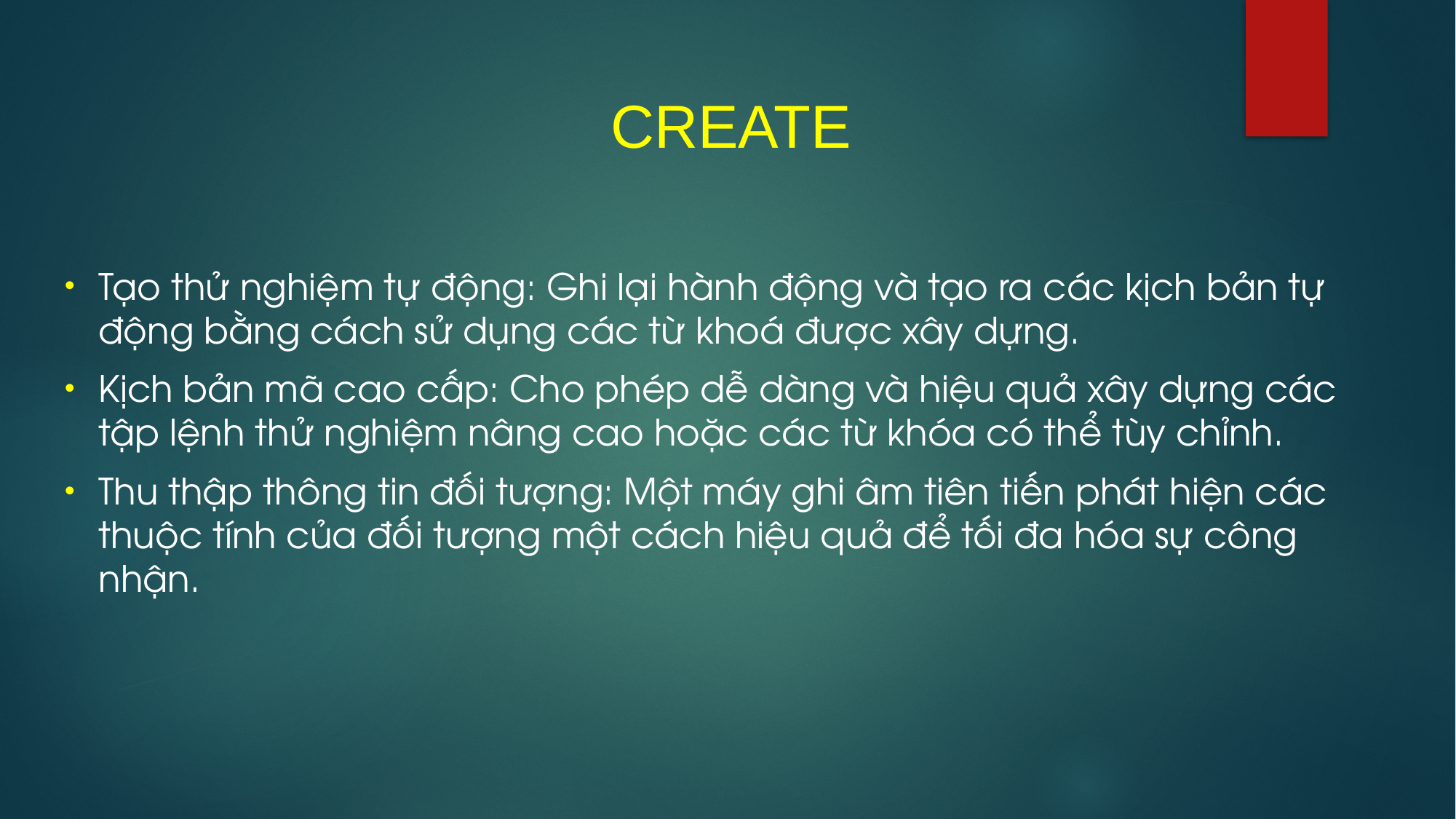

CREATE

Tạo thử nghiệm tự động: Ghi lại hành động và tạo ra các kịch bản tự động bằng cách sử dụng các từ khoá được xây dựng.
Kịch bản mã cao cấp: Cho phép dễ dàng và hiệu quả xây dựng các tập lệnh thử nghiệm nâng cao hoặc các từ khóa có thể tùy chỉnh.
Thu thập thông tin đối tượng: Một máy ghi âm tiên tiến phát hiện các thuộc tính của đối tượng một cách hiệu quả để tối đa hóa sự công nhận.